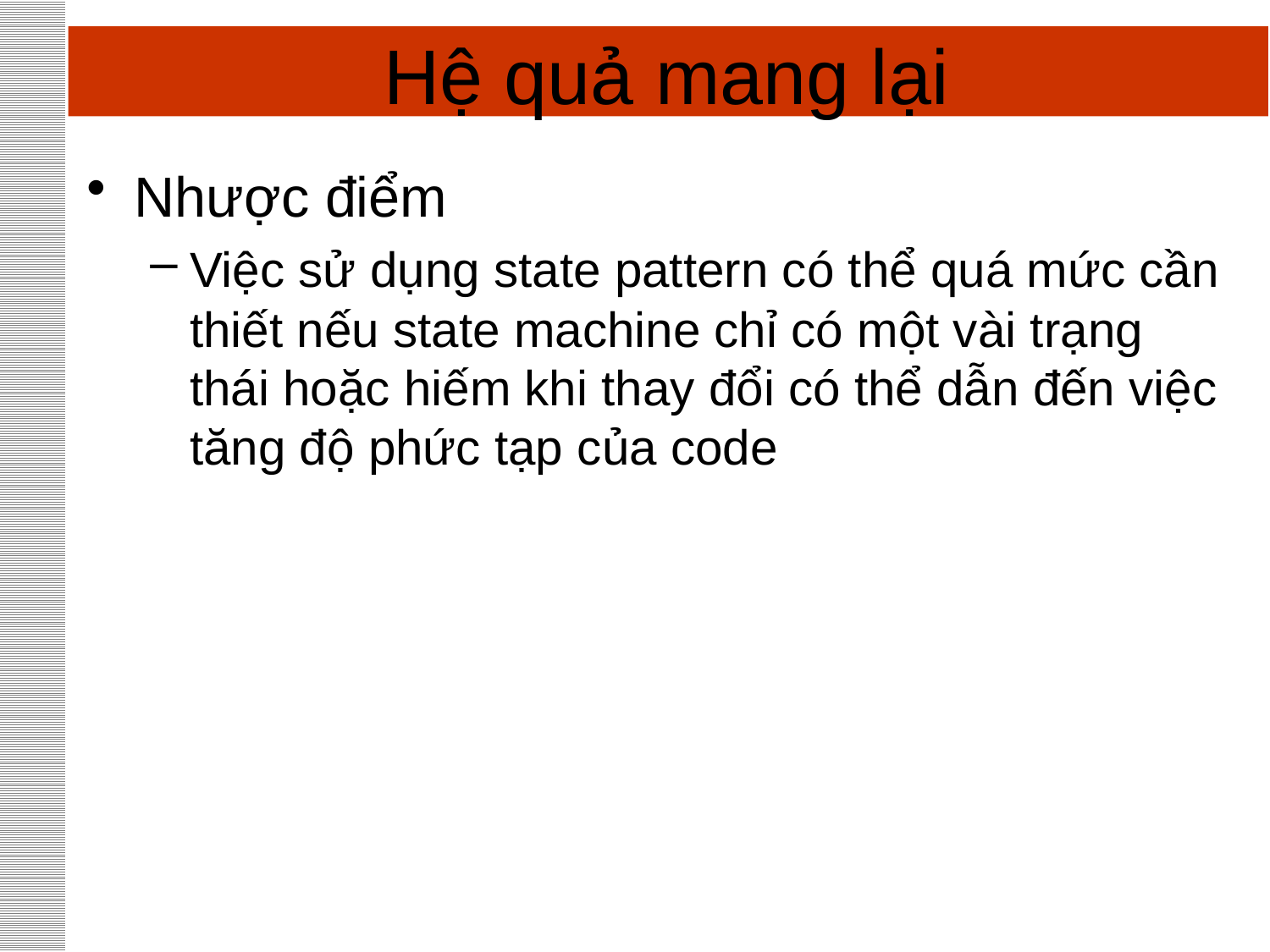

# Hệ quả mang lại
Nhược điểm
Việc sử dụng state pattern có thể quá mức cần thiết nếu state machine chỉ có một vài trạng thái hoặc hiếm khi thay đổi có thể dẫn đến việc tăng độ phức tạp của code